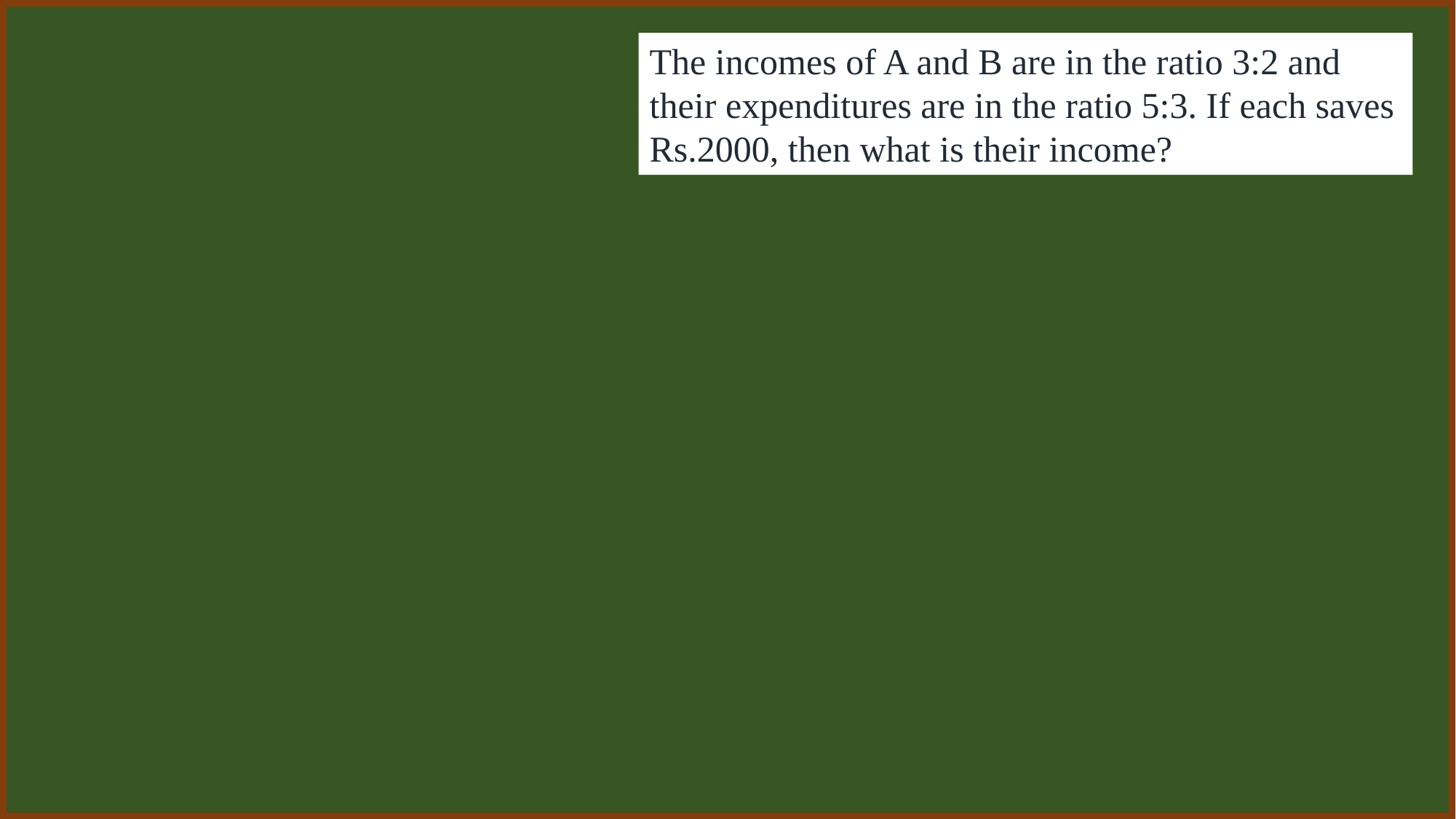

The incomes of A and B are in the ratio 3:2 and their expenditures are in the ratio 5:3. If each saves Rs.2000, then what is their income?